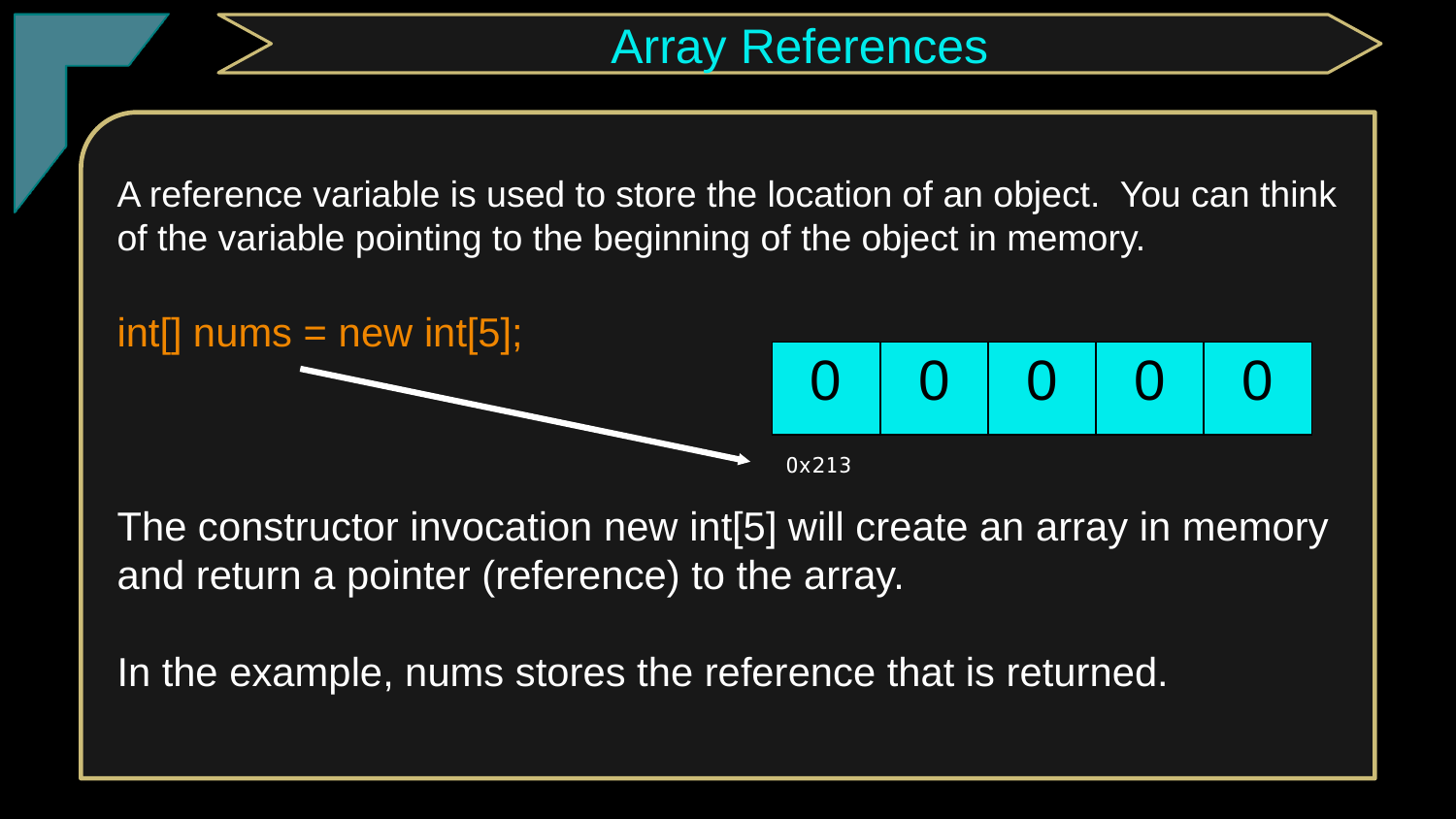

TClark
Array References

A reference variable is used to store the location of an object.  You can think of the variable pointing to the beginning of the object in memory.

int[] nums = new int[5];

The constructor invocation new int[5] will create an array in memory and return a pointer (reference) to the array.

In the example, nums stores the reference that is returned.

| 0 | 0 | 0 | 0 | 0 |
| --- | --- | --- | --- | --- |

0x213